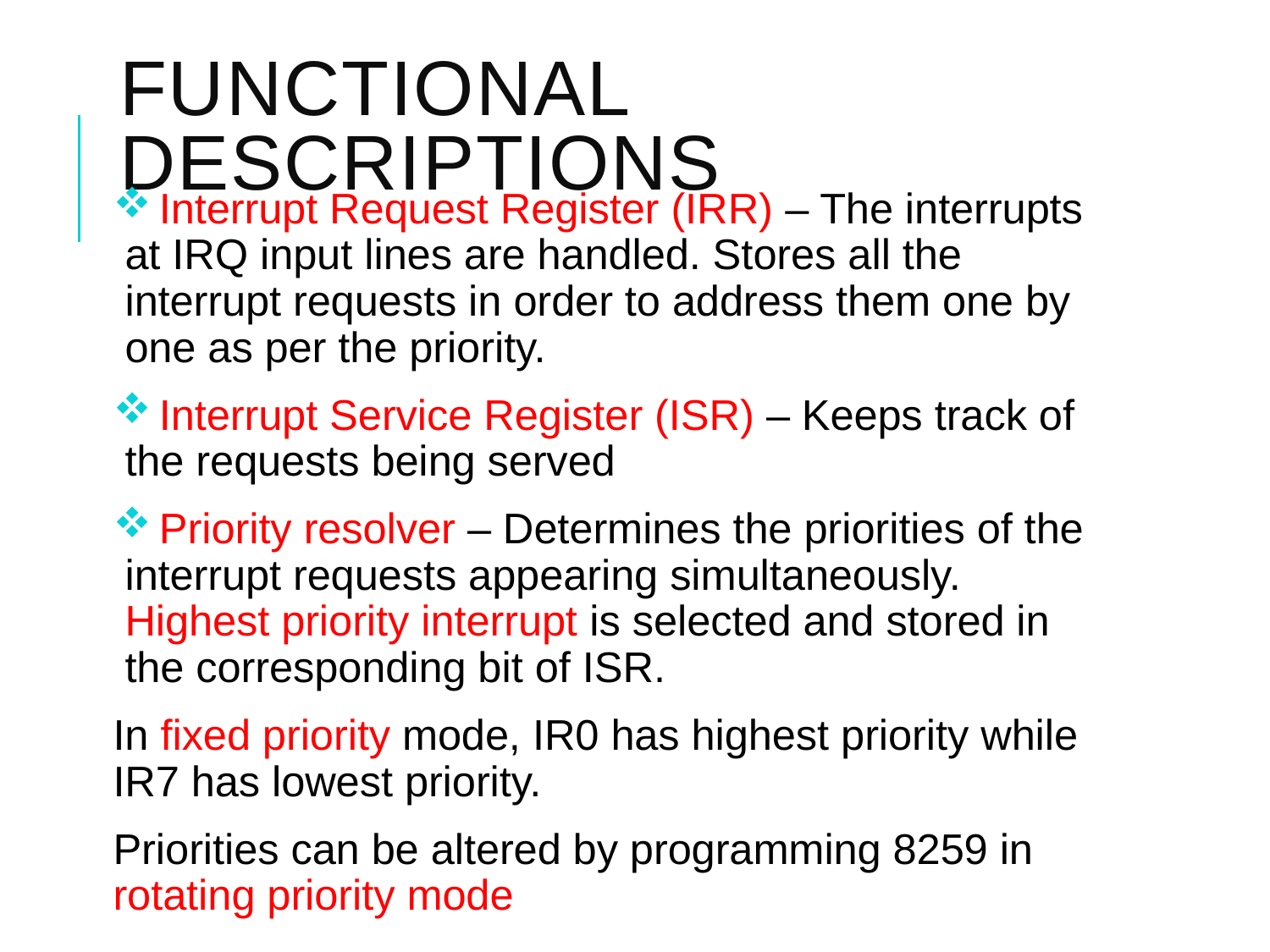

# Functional descriptions
 Interrupt Request Register (IRR) – The interrupts at IRQ input lines are handled. Stores all the interrupt requests in order to address them one by one as per the priority.
 Interrupt Service Register (ISR) – Keeps track of the requests being served
 Priority resolver – Determines the priorities of the interrupt requests appearing simultaneously. Highest priority interrupt is selected and stored in the corresponding bit of ISR.
In fixed priority mode, IR0 has highest priority while IR7 has lowest priority.
Priorities can be altered by programming 8259 in rotating priority mode